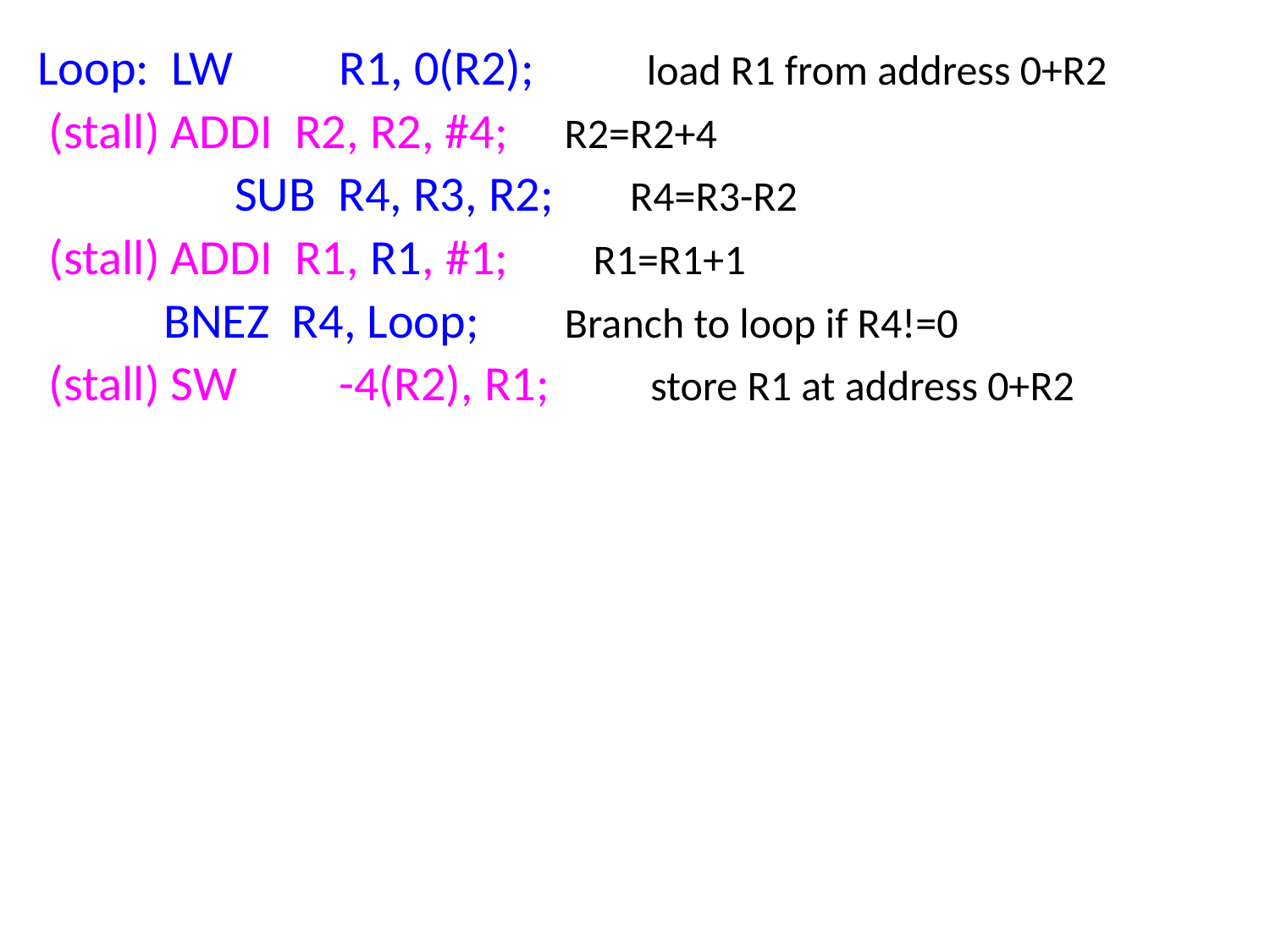

Loop:  LW 	R1, 0(R2);          load R1 from address 0+R2
 (stall) ADDI  R2, R2, #4;     R2=R2+4
		  SUB  R4, R3, R2;        R4=R3-R2
 (stall) ADDI  R1, R1, #1;	R1=R1+1
	       BNEZ  R4, Loop;         Branch to loop if R4!=0
 (stall) SW	-4(R2), R1;         store R1 at address 0+R2